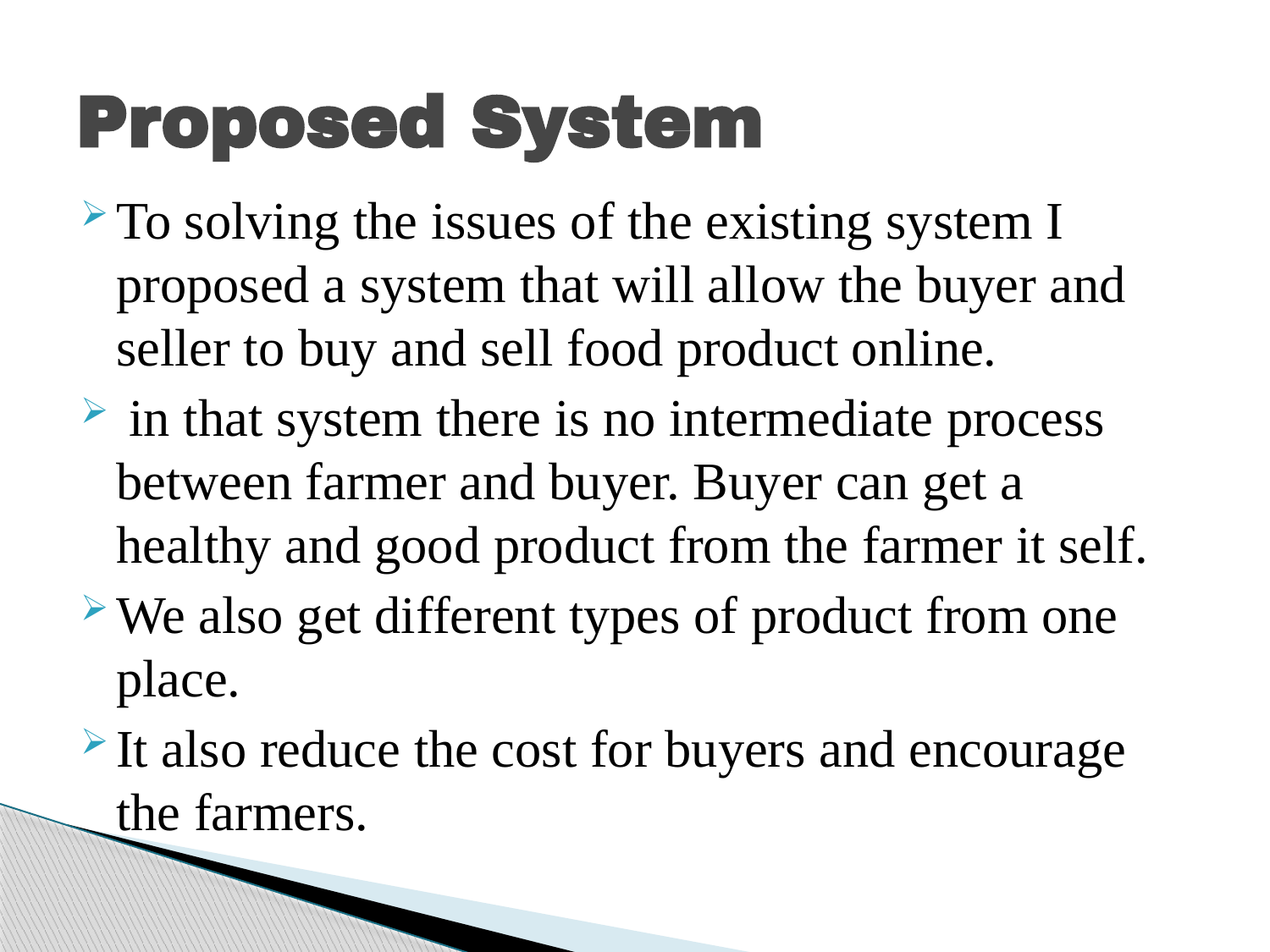

# Proposed System
To solving the issues of the existing system I proposed a system that will allow the buyer and seller to buy and sell food product online.
 in that system there is no intermediate process between farmer and buyer. Buyer can get a healthy and good product from the farmer it self.
We also get different types of product from one place.
It also reduce the cost for buyers and encourage the farmers.